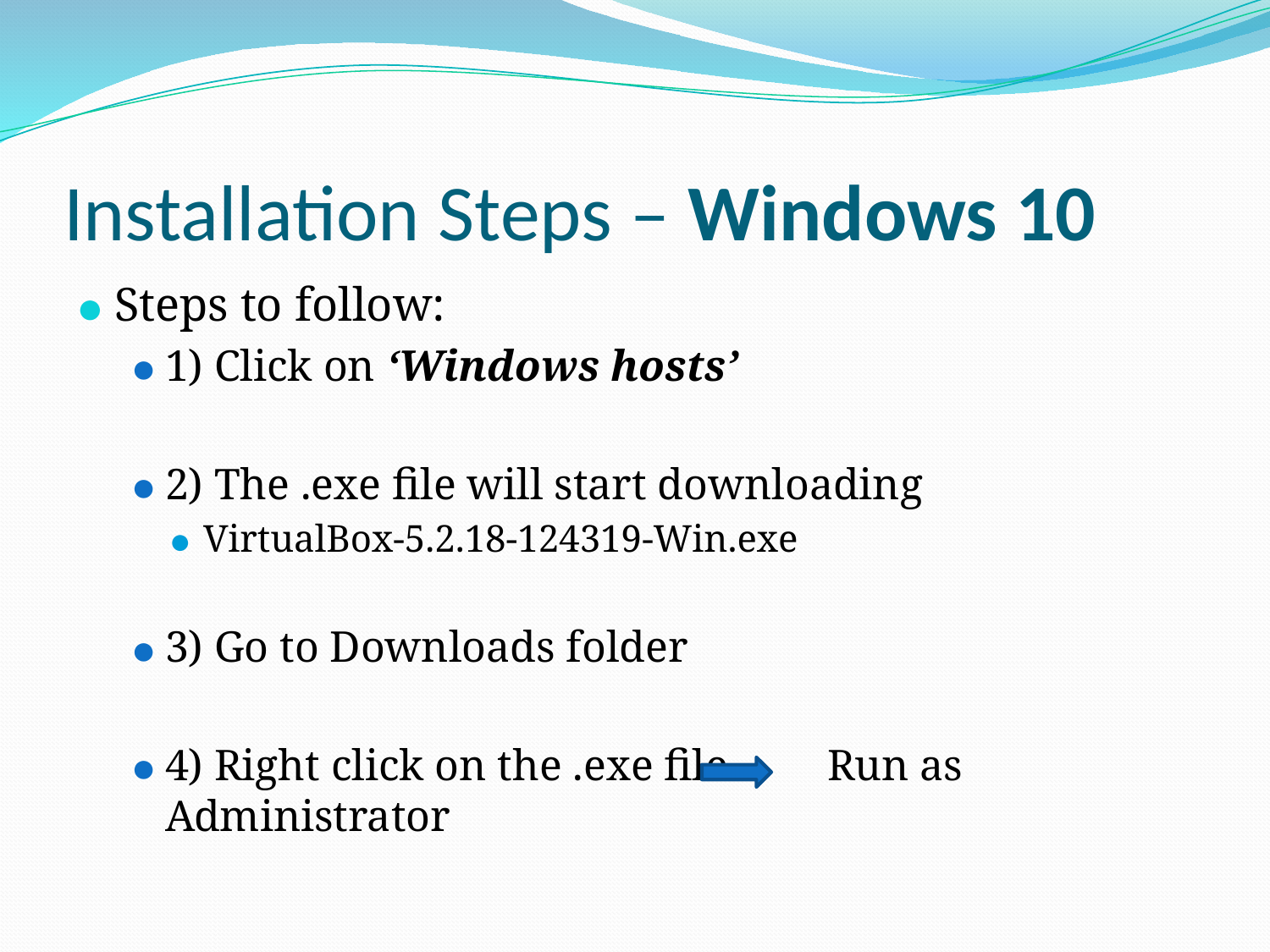

# Installation Steps – Windows 10
Steps to follow:
1) Click on ‘Windows hosts’

2) The .exe file will start downloading
VirtualBox-5.2.18-124319-Win.exe

3) Go to Downloads folder

4) Right click on the .exe file         Run as Administrator